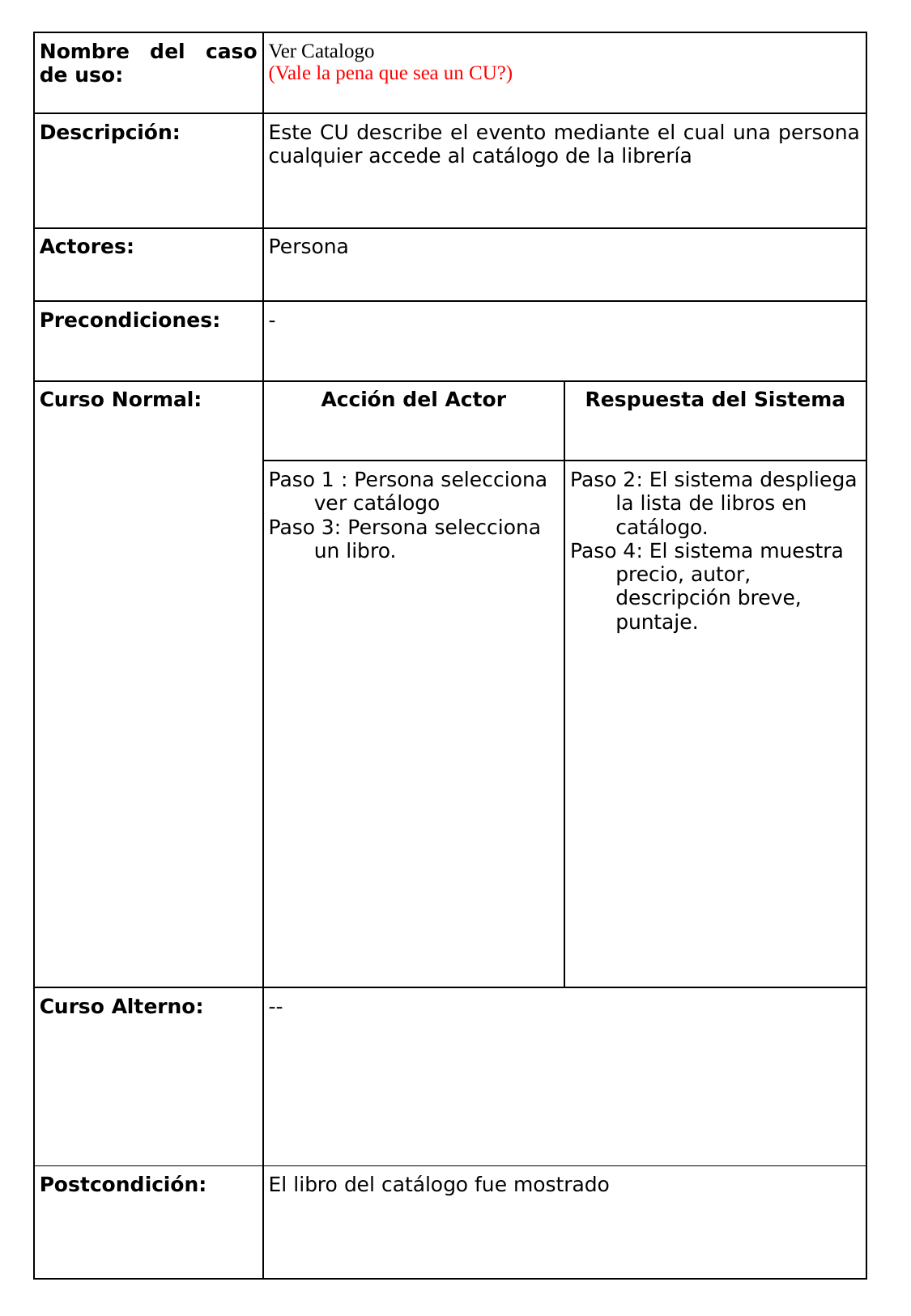

| Nombre del caso de uso: | Ver Catalogo (Vale la pena que sea un CU?) |  |
| --- | --- | --- |
| Descripción: | Este CU describe el evento mediante el cual una persona cualquier accede al catálogo de la librería |  |
| Actores: | Persona |  |
| Precondiciones: | - |  |
| Curso Normal: | Acción del Actor | Respuesta del Sistema |
|  | Paso 1 : Persona selecciona ver catálogo Paso 3: Persona selecciona un libro. | Paso 2: El sistema despliega la lista de libros en catálogo. Paso 4: El sistema muestra precio, autor, descripción breve, puntaje. |
| Curso Alterno: | -- |  |
| Postcondición: | El libro del catálogo fue mostrado |  |